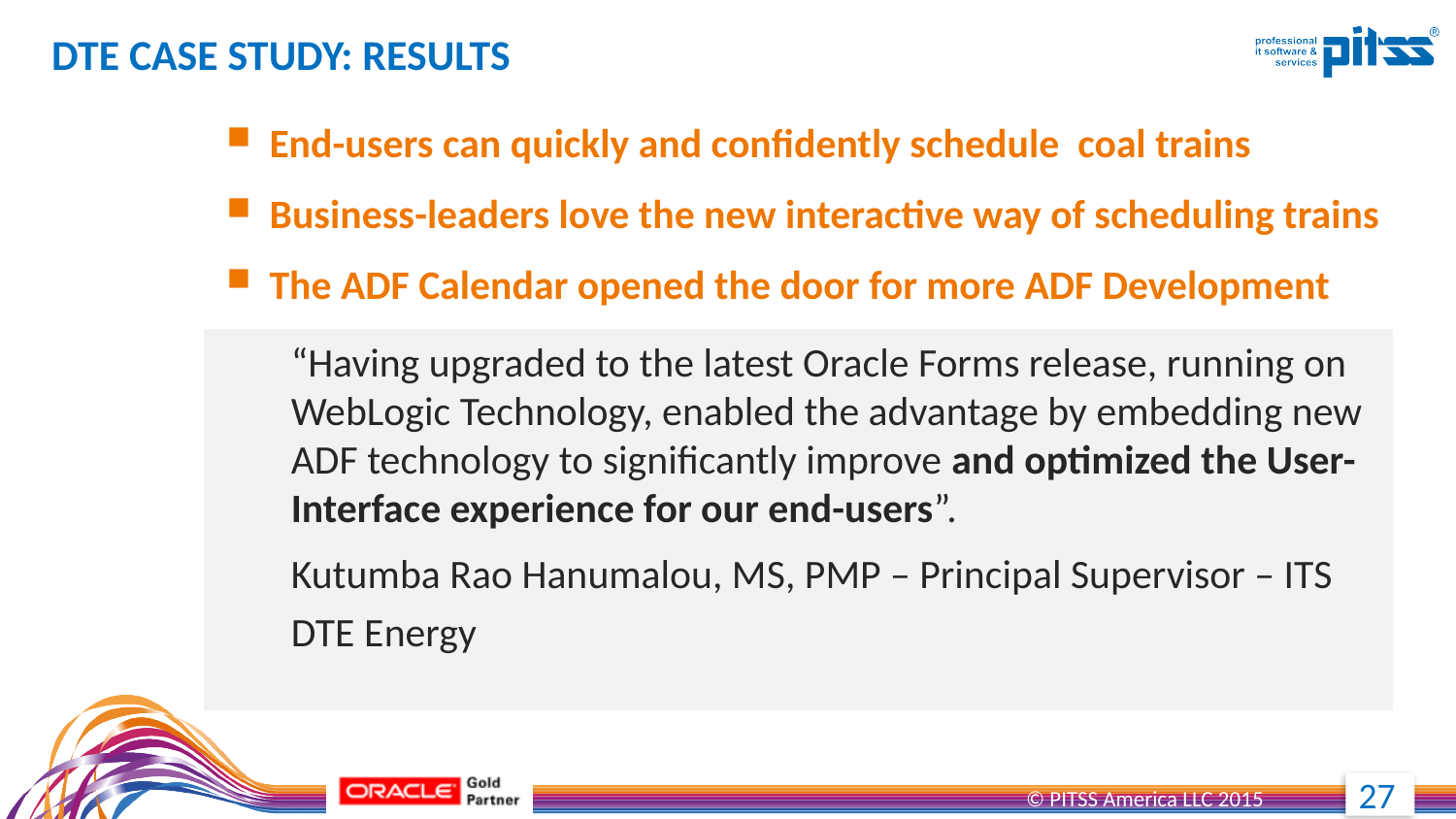

# DTE Case Study: results
End-users can quickly and confidently schedule  coal trains
Business-leaders love the new interactive way of scheduling trains
The ADF Calendar opened the door for more ADF Development

“Having upgraded to the latest Oracle Forms release, running on WebLogic Technology, enabled the advantage by embedding new ADF technology to significantly improve and optimized the User-Interface experience for our end-users”.
Kutumba Rao Hanumalou, MS, PMP – Principal Supervisor – ITS
DTE Energy